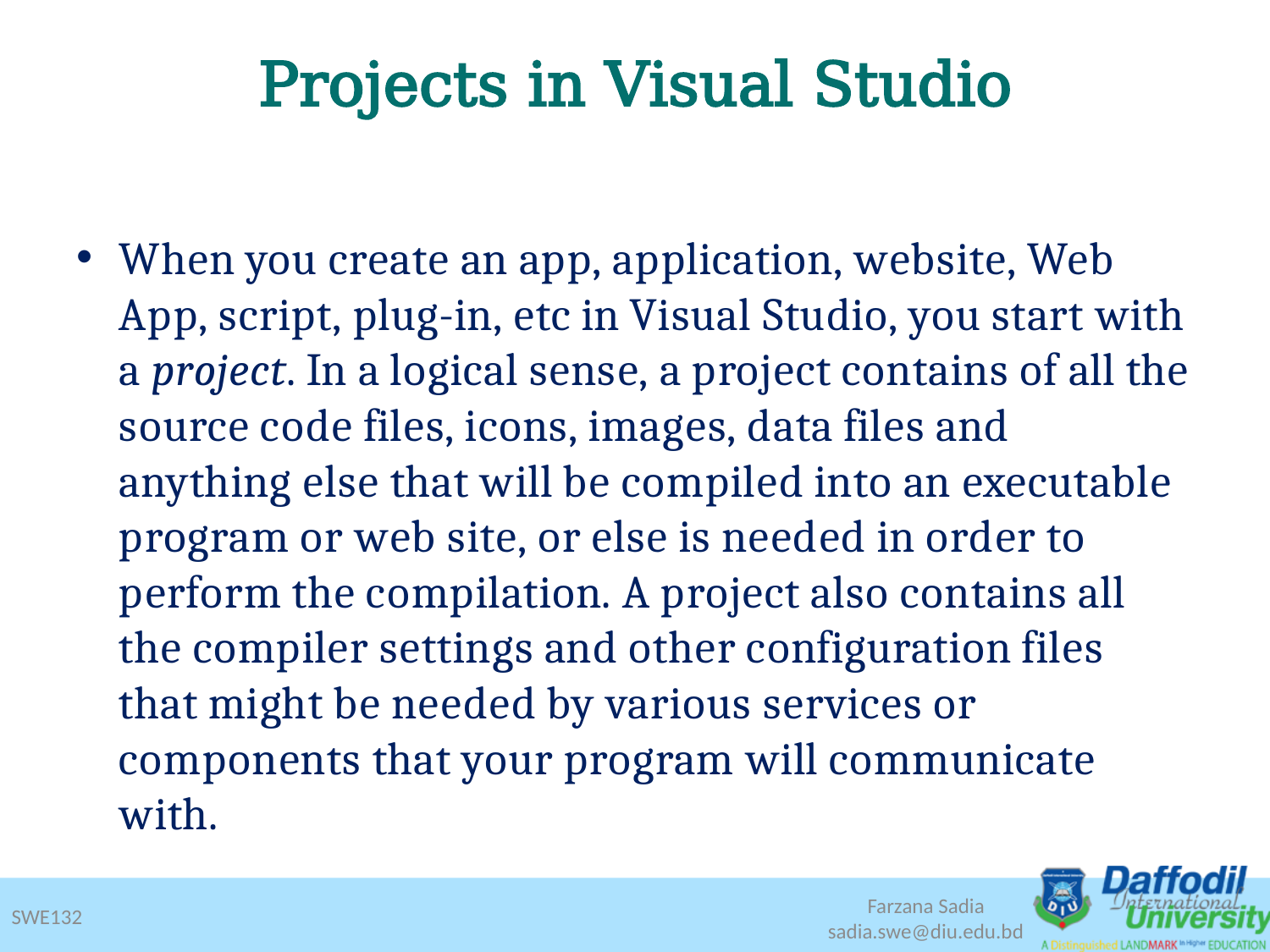

# Projects in Visual Studio
When you create an app, application, website, Web App, script, plug-in, etc in Visual Studio, you start with a project. In a logical sense, a project contains of all the source code files, icons, images, data files and anything else that will be compiled into an executable program or web site, or else is needed in order to perform the compilation. A project also contains all the compiler settings and other configuration files that might be needed by various services or components that your program will communicate with.